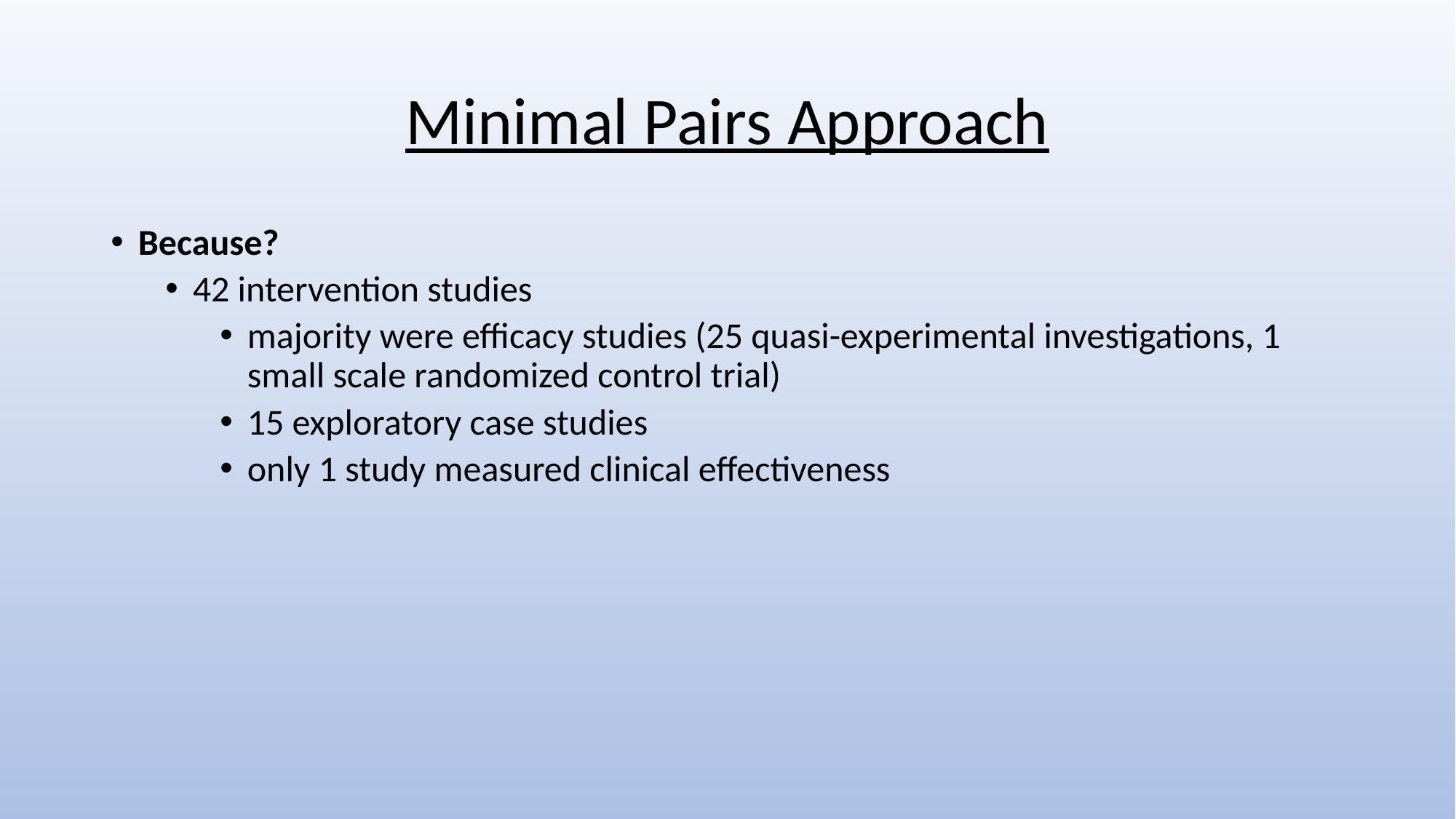

# Minimal Pairs Approach
Because?
42 intervention studies
majority were efficacy studies (25 quasi-experimental investigations, 1 small scale randomized control trial)
15 exploratory case studies
only 1 study measured clinical effectiveness